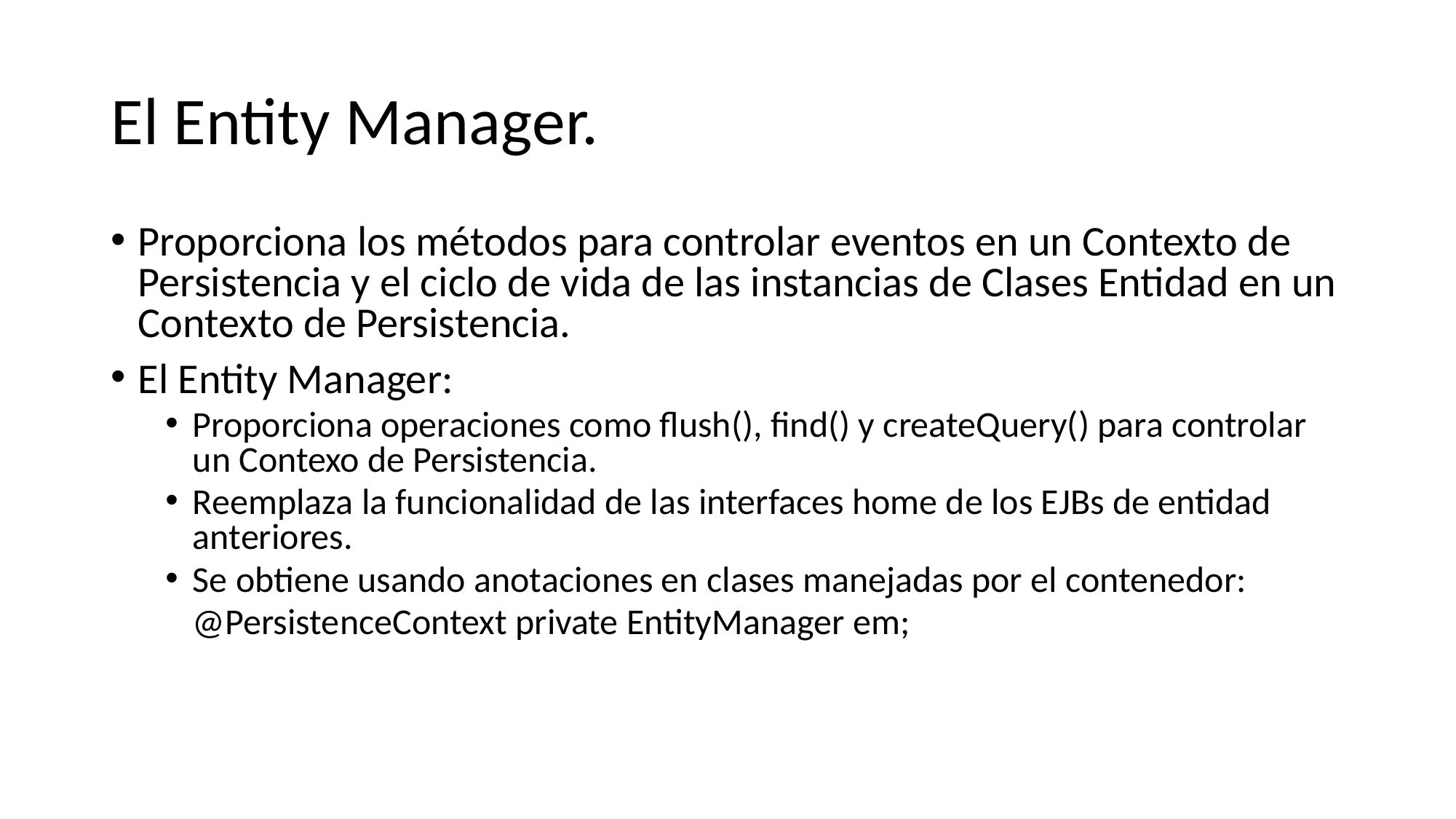

# El Entity Manager.
Proporciona los métodos para controlar eventos en un Contexto de Persistencia y el ciclo de vida de las instancias de Clases Entidad en un Contexto de Persistencia.
El Entity Manager:
Proporciona operaciones como flush(), find() y createQuery() para controlar un Contexo de Persistencia.
Reemplaza la funcionalidad de las interfaces home de los EJBs de entidad anteriores.
Se obtiene usando anotaciones en clases manejadas por el contenedor:
	@PersistenceContext private EntityManager em;